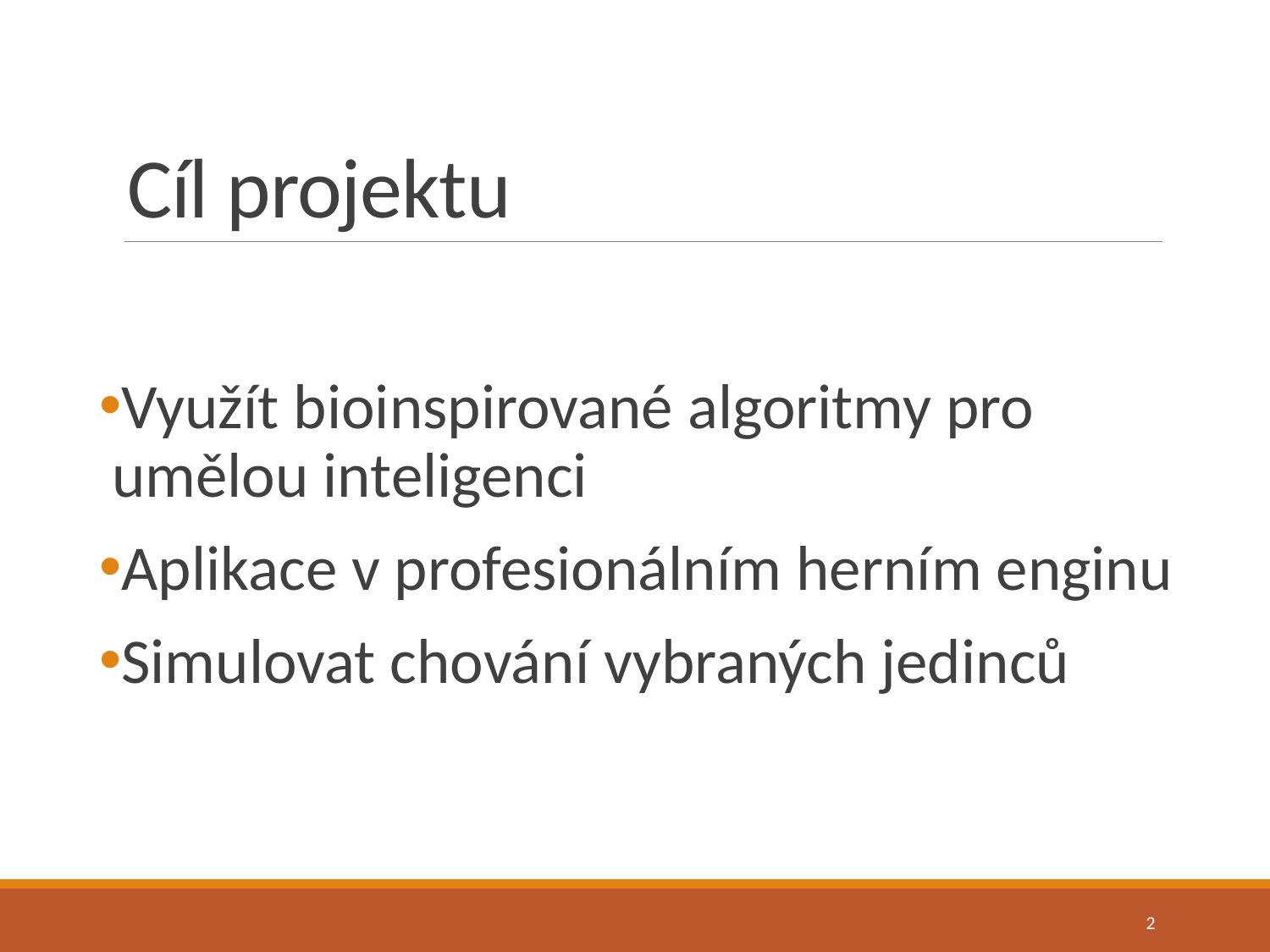

# Cíl projektu
Využít bioinspirované algoritmy pro umělou inteligenci
Aplikace v profesionálním herním enginu
Simulovat chování vybraných jedinců
2